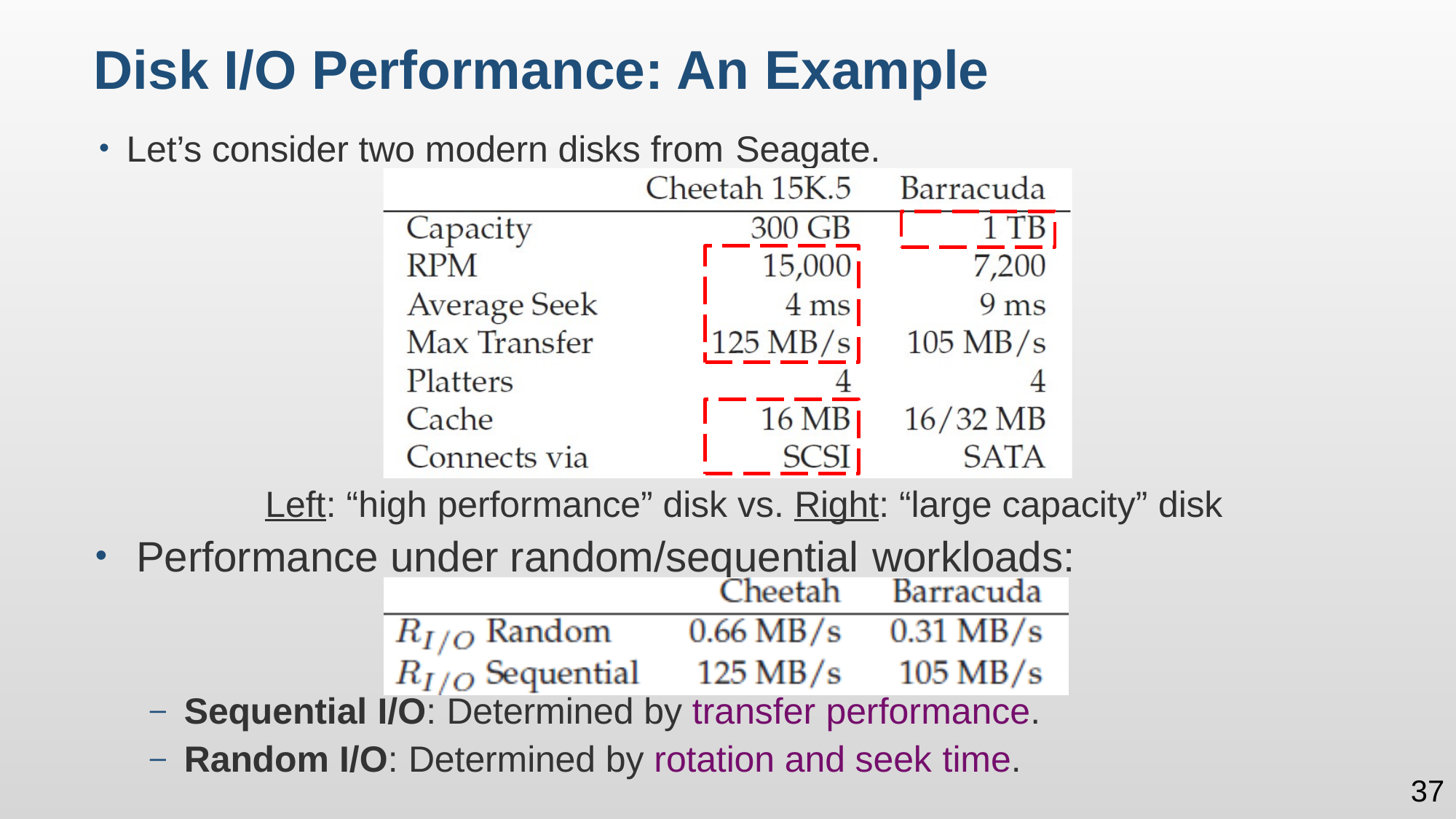

Disk I/O Performance: An Example
Let’s consider two modern disks from Seagate.

              Left: “high performance” disk vs. Right: “large capacity” disk
Performance under random/sequential workloads:

Sequential I/O: Determined by transfer performance.
Random I/O: Determined by rotation and seek time.

37